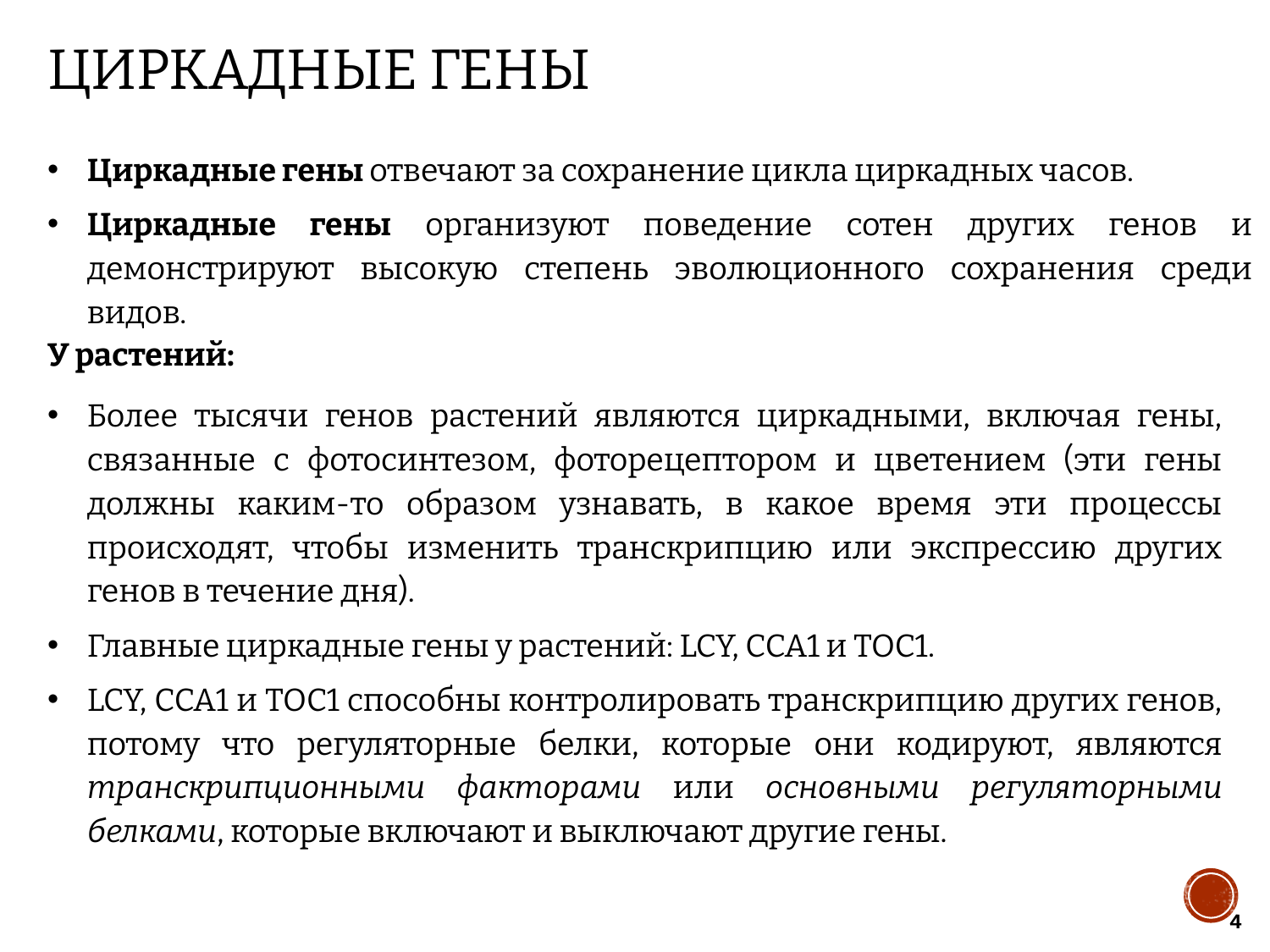

# циркадные Гены
Циркадные гены отвечают за сохранение цикла циркадных часов.
Циркадные гены организуют поведение сотен других генов и демонстрируют высокую степень эволюционного сохранения среди видов.

У растений:
Более тысячи генов растений являются циркадными, включая гены, связанные с фотосинтезом, фоторецептором и цветением (эти гены должны каким-то образом узнавать, в какое время эти процессы происходят, чтобы изменить транскрипцию или экспрессию других генов в течение дня).
Главные циркадные гены у растений: LCY, CCA1 и TOC1.
LCY, CCA1 и TOC1 способны контролировать транскрипцию других генов, потому что регуляторные белки, которые они кодируют, являются транскрипционными факторами или основными регуляторными белками, которые включают и выключают другие гены.
4